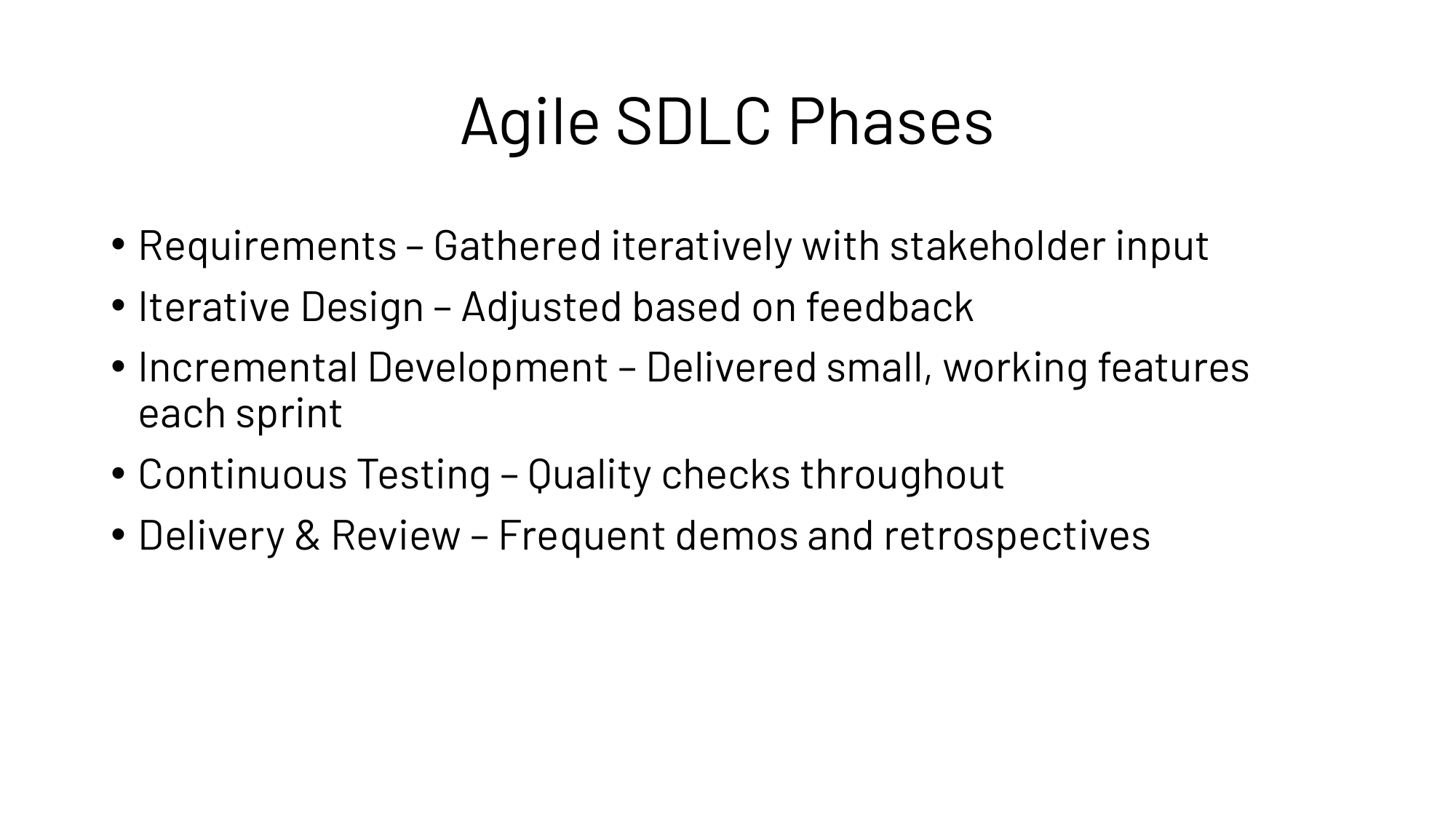

# Agile SDLC Phases
Requirements – Gathered iteratively with stakeholder input
Iterative Design – Adjusted based on feedback
Incremental Development – Delivered small, working features each sprint
Continuous Testing – Quality checks throughout
Delivery & Review – Frequent demos and retrospectives